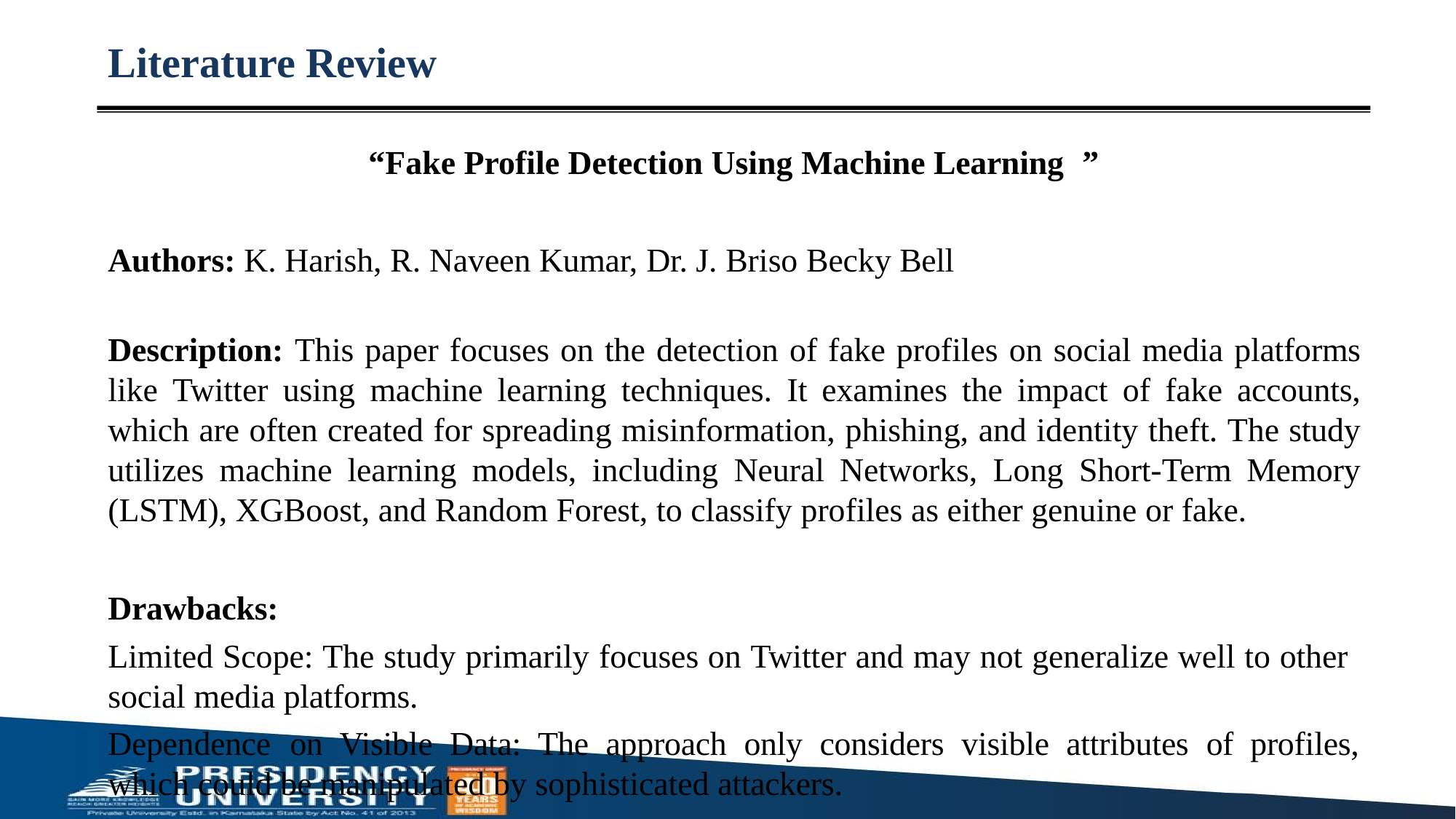

# Literature Review
“Fake Profile Detection Using Machine Learning	”

Authors: K. Harish, R. Naveen Kumar, Dr. J. Briso Becky Bell

Description: This paper focuses on the detection of fake profiles on social media platforms like Twitter using machine learning techniques. It examines the impact of fake accounts, which are often created for spreading misinformation, phishing, and identity theft. The study utilizes machine learning models, including Neural Networks, Long Short-Term Memory (LSTM), XGBoost, and Random Forest, to classify profiles as either genuine or fake.

Drawbacks:
Limited Scope: The study primarily focuses on Twitter and may not generalize well to other social media platforms.
Dependence	on	Visible	Data:	The	approach	only	considers	visible	attributes	of	profiles, which could be manipulated by sophisticated attackers.